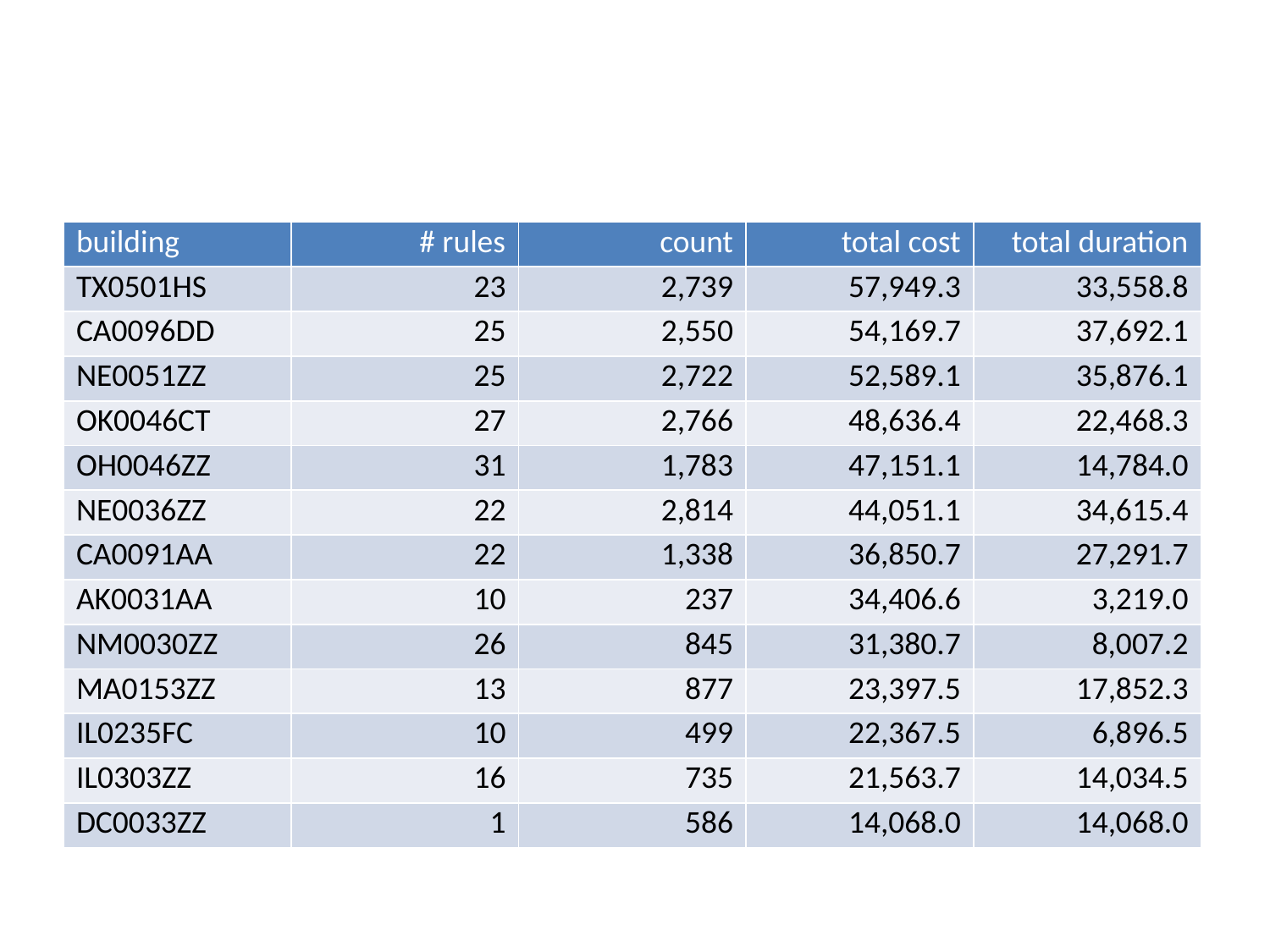

| building | # rules | count | total cost | total duration |
| --- | --- | --- | --- | --- |
| TX0501HS | 23 | 2,739 | 57,949.3 | 33,558.8 |
| CA0096DD | 25 | 2,550 | 54,169.7 | 37,692.1 |
| NE0051ZZ | 25 | 2,722 | 52,589.1 | 35,876.1 |
| OK0046CT | 27 | 2,766 | 48,636.4 | 22,468.3 |
| OH0046ZZ | 31 | 1,783 | 47,151.1 | 14,784.0 |
| NE0036ZZ | 22 | 2,814 | 44,051.1 | 34,615.4 |
| CA0091AA | 22 | 1,338 | 36,850.7 | 27,291.7 |
| AK0031AA | 10 | 237 | 34,406.6 | 3,219.0 |
| NM0030ZZ | 26 | 845 | 31,380.7 | 8,007.2 |
| MA0153ZZ | 13 | 877 | 23,397.5 | 17,852.3 |
| IL0235FC | 10 | 499 | 22,367.5 | 6,896.5 |
| IL0303ZZ | 16 | 735 | 21,563.7 | 14,034.5 |
| DC0033ZZ | 1 | 586 | 14,068.0 | 14,068.0 |